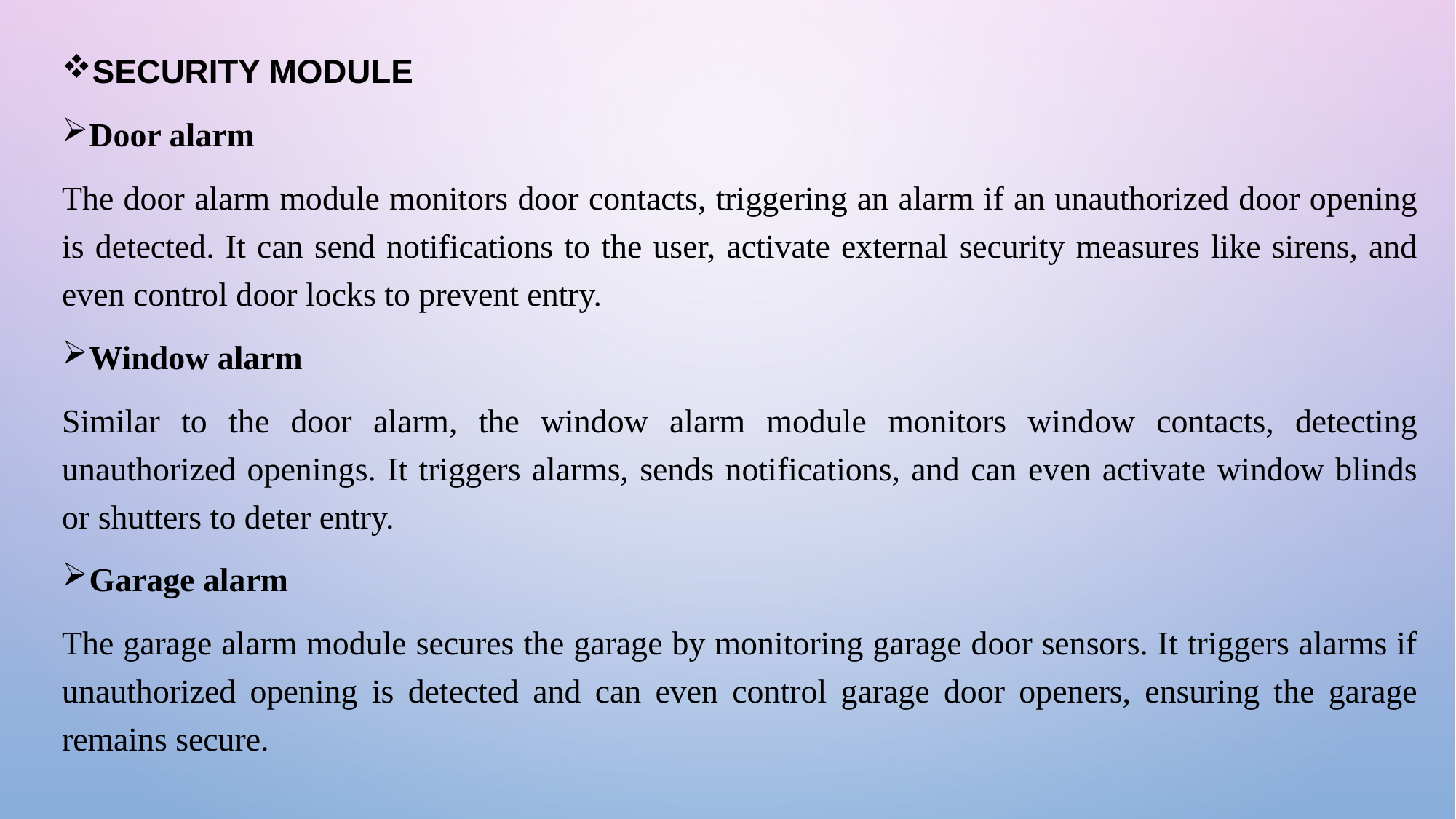

SECURITY MODULE
Door alarm
The door alarm module monitors door contacts, triggering an alarm if an unauthorized door opening is detected. It can send notifications to the user, activate external security measures like sirens, and even control door locks to prevent entry.
Window alarm
Similar to the door alarm, the window alarm module monitors window contacts, detecting unauthorized openings. It triggers alarms, sends notifications, and can even activate window blinds or shutters to deter entry.
Garage alarm
The garage alarm module secures the garage by monitoring garage door sensors. It triggers alarms if unauthorized opening is detected and can even control garage door openers, ensuring the garage remains secure.